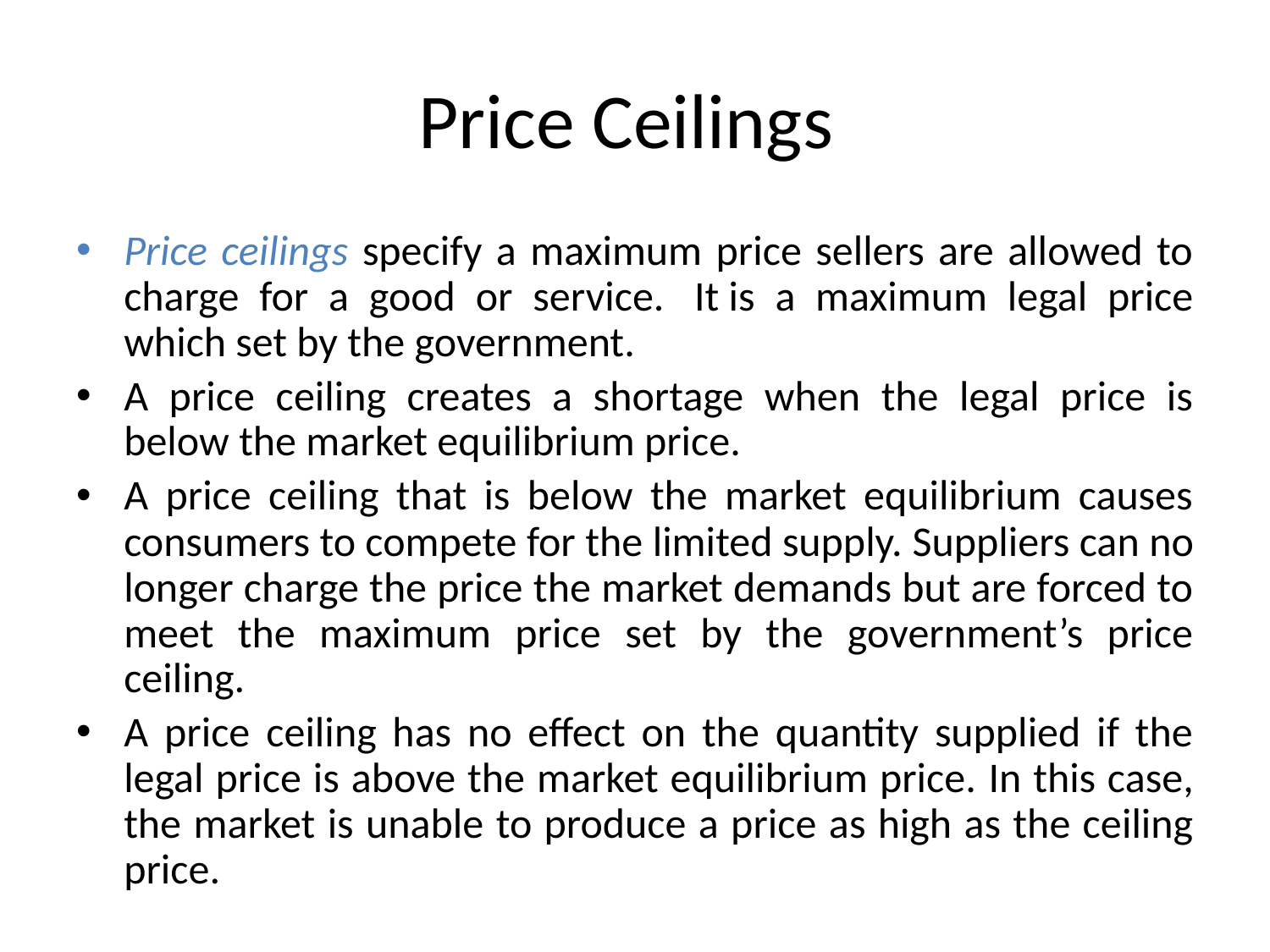

# Price Ceilings
Price ceilings specify a maximum price sellers are allowed to charge for a good or service.  It is a maximum legal price which set by the government.
A price ceiling creates a shortage when the legal price is below the market equilibrium price.
A price ceiling that is below the market equilibrium causes consumers to compete for the limited supply. Suppliers can no longer charge the price the market demands but are forced to meet the maximum price set by the government’s price ceiling.
A price ceiling has no effect on the quantity supplied if the legal price is above the market equilibrium price. In this case, the market is unable to produce a price as high as the ceiling price.